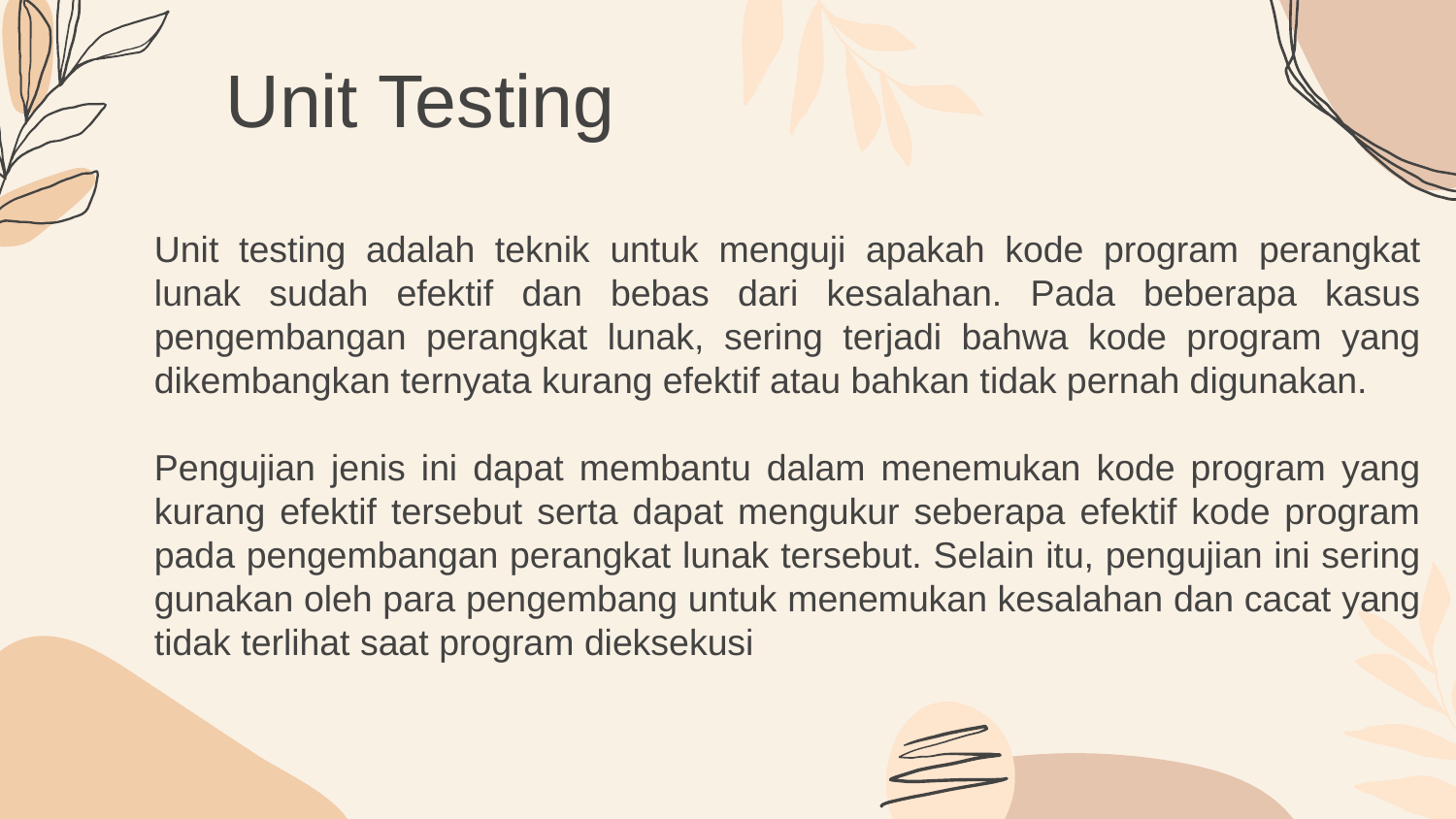

# Unit Testing
Unit testing adalah teknik untuk menguji apakah kode program perangkat lunak sudah efektif dan bebas dari kesalahan. Pada beberapa kasus pengembangan perangkat lunak, sering terjadi bahwa kode program yang dikembangkan ternyata kurang efektif atau bahkan tidak pernah digunakan.

Pengujian jenis ini dapat membantu dalam menemukan kode program yang kurang efektif tersebut serta dapat mengukur seberapa efektif kode program pada pengembangan perangkat lunak tersebut. Selain itu, pengujian ini sering gunakan oleh para pengembang untuk menemukan kesalahan dan cacat yang tidak terlihat saat program dieksekusi